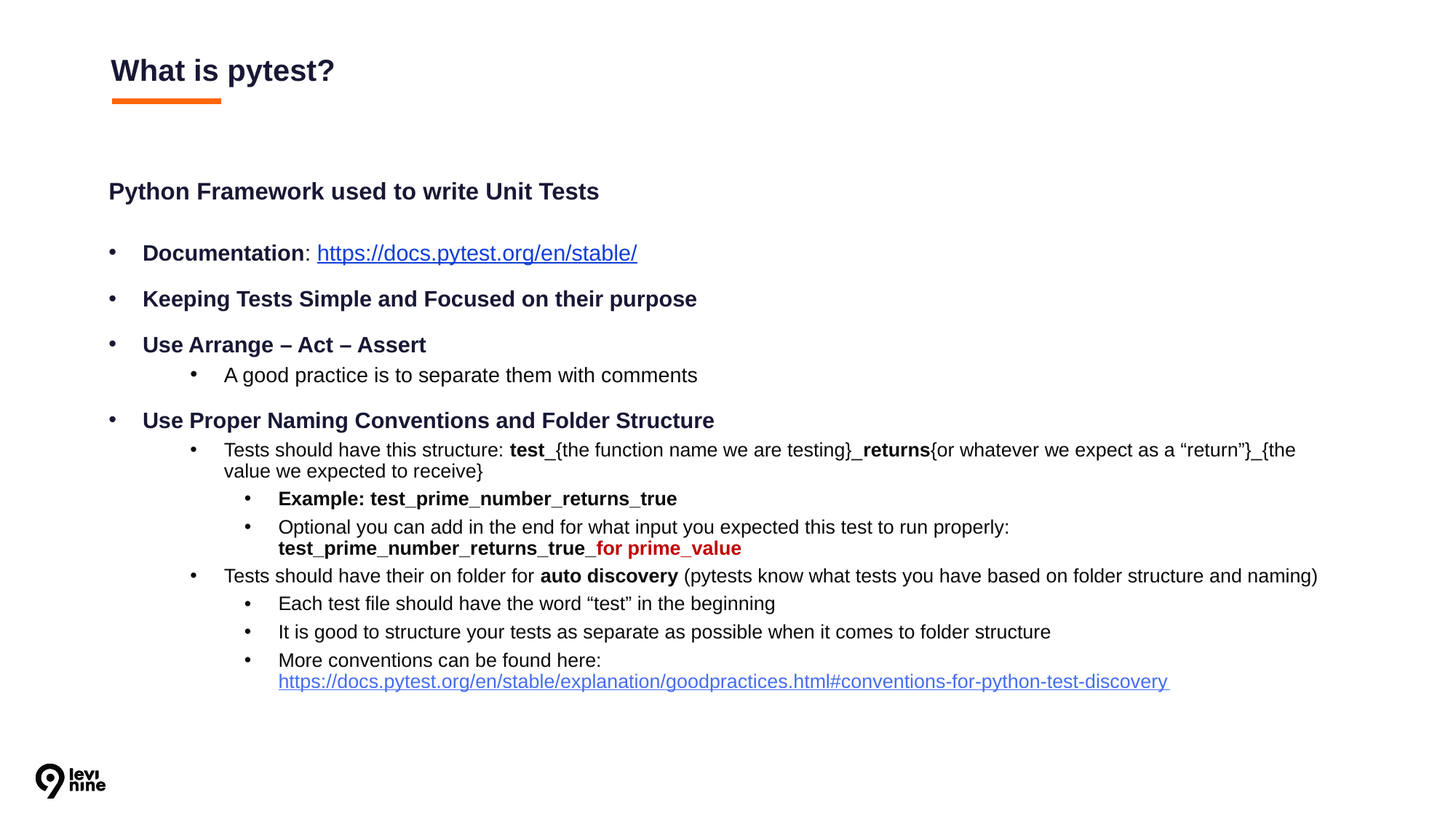

# What is pytest?
Python Framework used to write Unit Tests
Documentation: https://docs.pytest.org/en/stable/
Keeping Tests Simple and Focused on their purpose
Use Arrange – Act – Assert
A good practice is to separate them with comments
Use Proper Naming Conventions and Folder Structure
Tests should have this structure: test_{the function name we are testing}_returns{or whatever we expect as a “return”}_{the value we expected to receive}
Example: test_prime_number_returns_true
Optional you can add in the end for what input you expected this test to run properly: test_prime_number_returns_true_for prime_value
Tests should have their on folder for auto discovery (pytests know what tests you have based on folder structure and naming)
Each test file should have the word “test” in the beginning
It is good to structure your tests as separate as possible when it comes to folder structure
More conventions can be found here: https://docs.pytest.org/en/stable/explanation/goodpractices.html#conventions-for-python-test-discovery